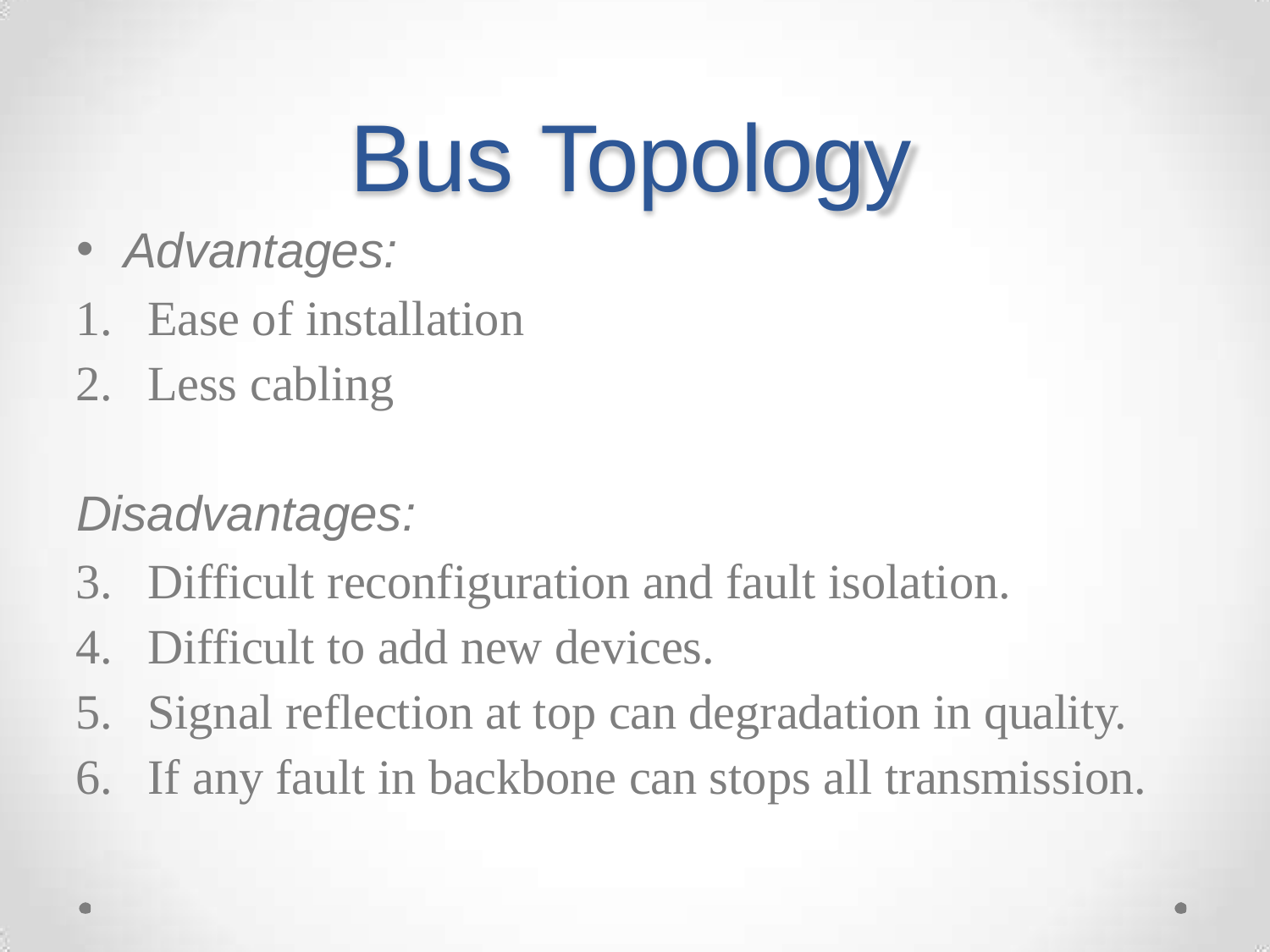

# Bus Topology
Advantages:
Ease of installation
Less cabling

Disadvantages:
Difficult reconfiguration and fault isolation.
Difficult to add new devices.
Signal reflection at top can degradation in quality.
If any fault in backbone can stops all transmission.